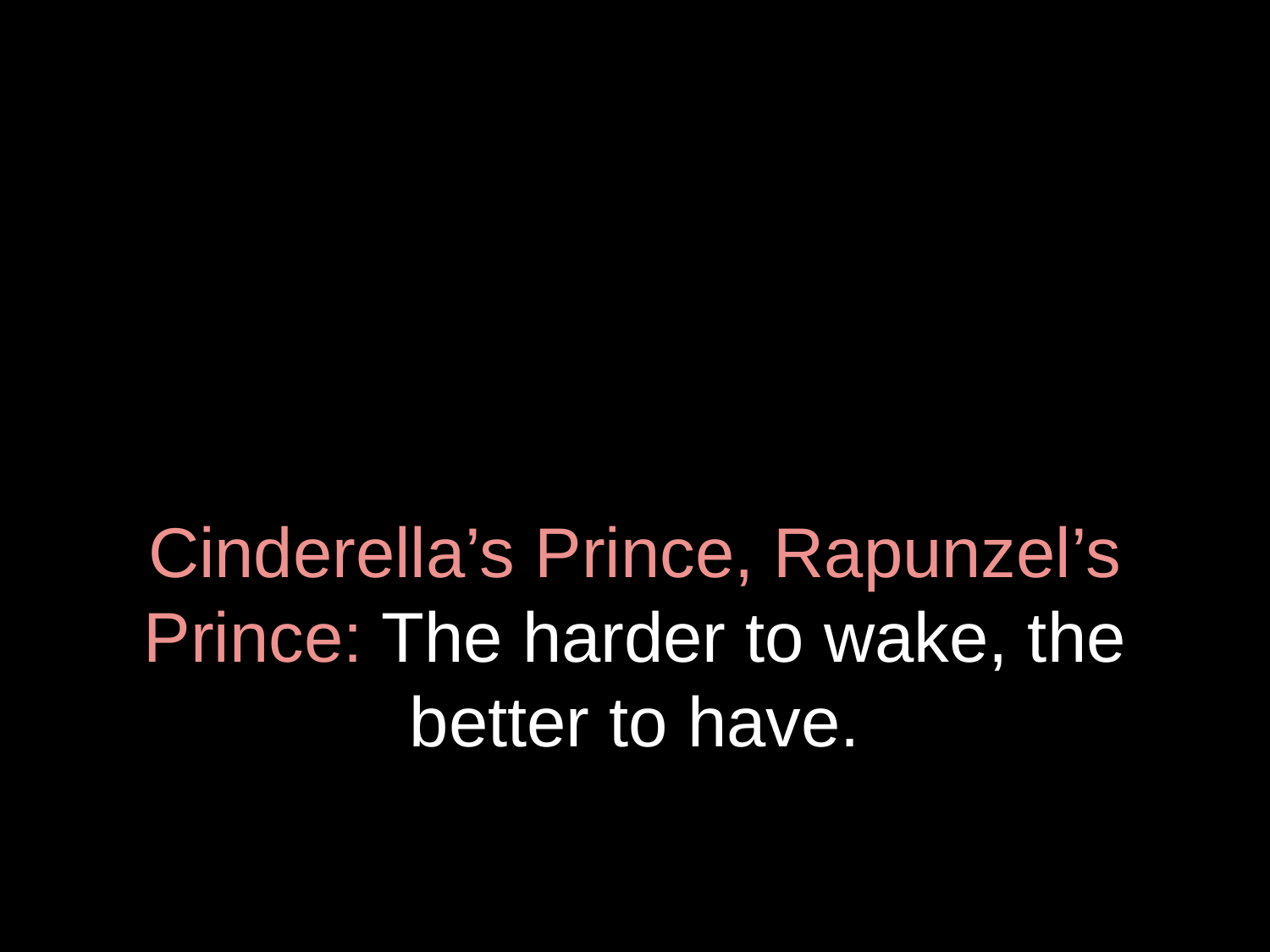

# Cinderella’s Prince, Rapunzel’s Prince: The harder to wake, the better to have.